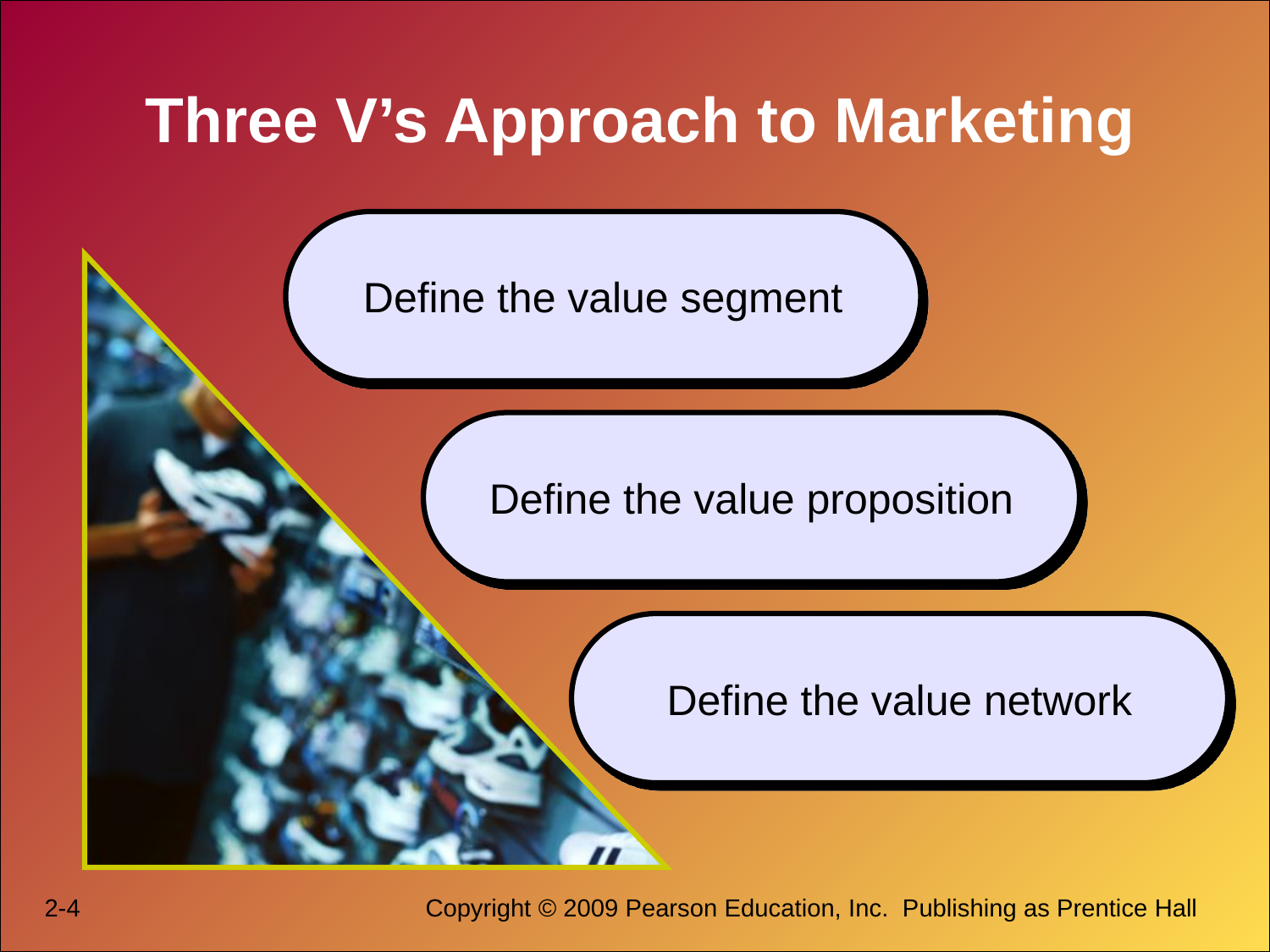

# Three V’s Approach to Marketing
Define the value segment

Define the value proposition
Define the value network
2-4			Copyright © 2009 Pearson Education, Inc.  Publishing as Prentice Hall